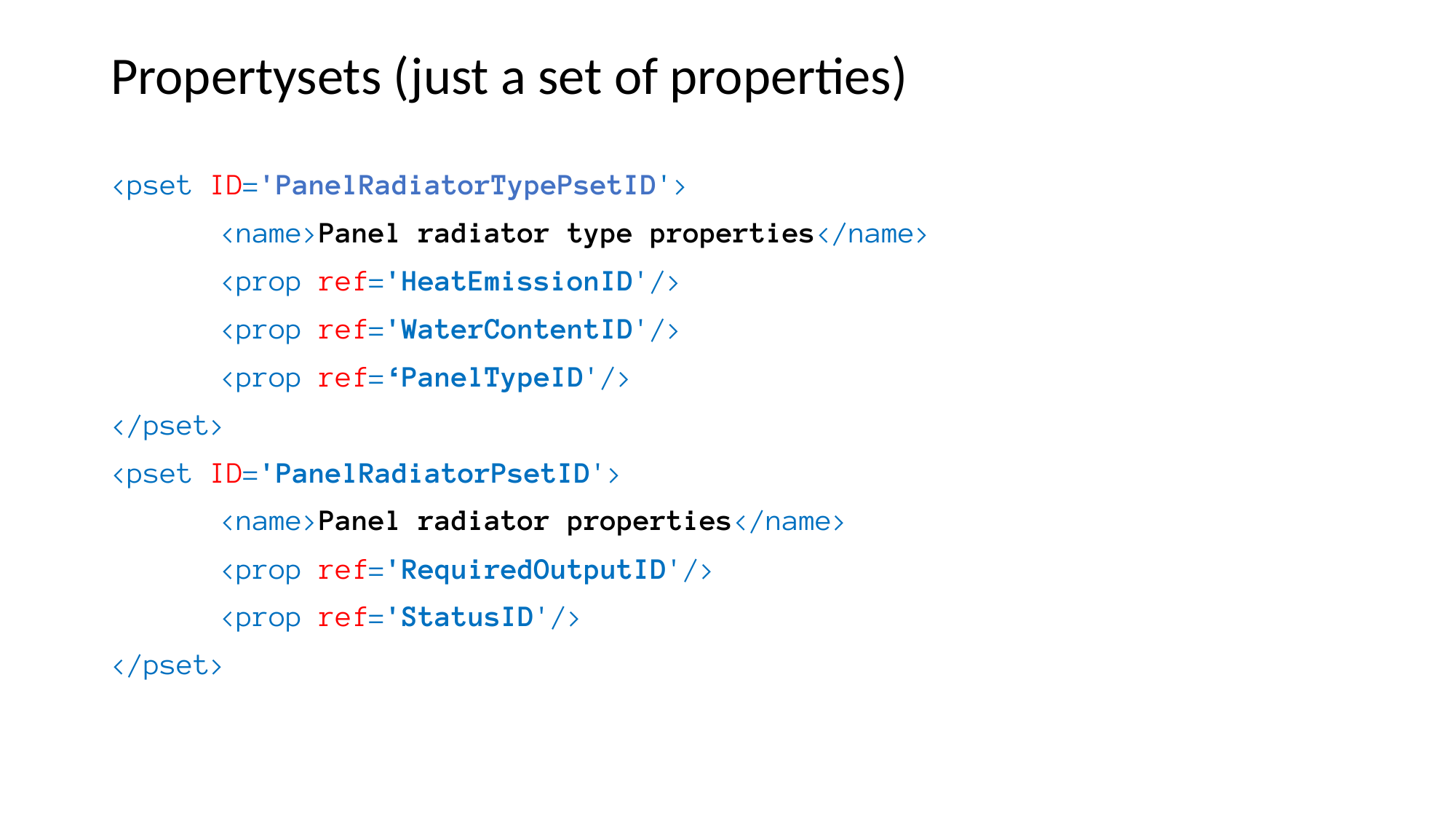

# Propertysets (just a set of properties)

<pset ID='PanelRadiatorTypePsetID'>
	<name>Panel radiator type properties</name>
	<prop ref='HeatEmissionID'/>
	<prop ref='WaterContentID'/>
	<prop ref=‘PanelTypeID'/>
</pset>
<pset ID='PanelRadiatorPsetID'>
	<name>Panel radiator properties</name>
	<prop ref='RequiredOutputID'/>
	<prop ref='StatusID'/>
</pset>